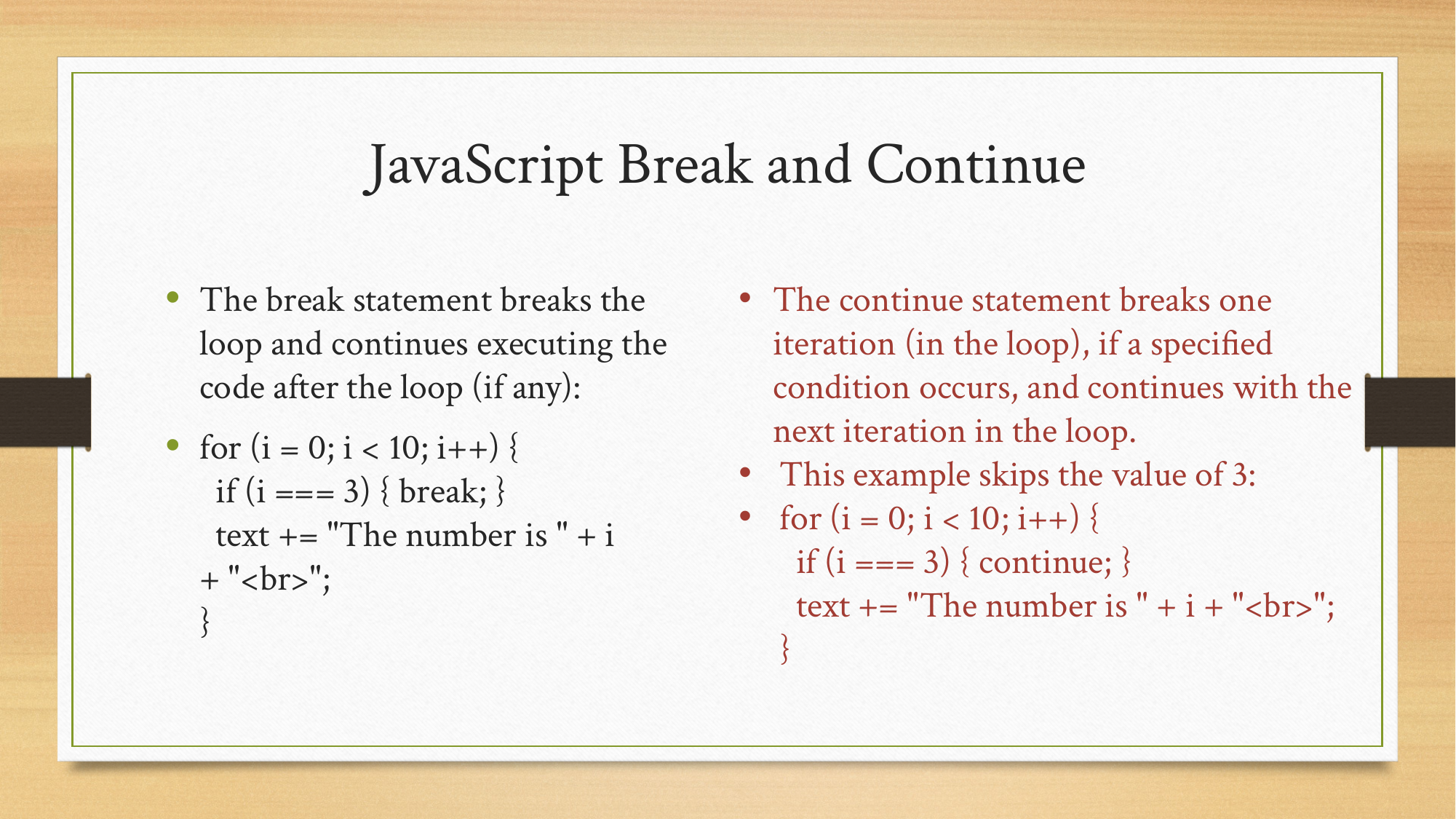

# JavaScript Break and Continue
The break statement breaks the loop and continues executing the code after the loop (if any):
for (i = 0; i < 10; i++) {
  if (i === 3) { break; }
  text += "The number is " + i + "<br>";
}
The continue statement breaks one iteration (in the loop), if a specified condition occurs, and continues with the next iteration in the loop.
This example skips the value of 3:
for (i = 0; i < 10; i++) {
  if (i === 3) { continue; }
  text += "The number is " + i + "<br>";
}